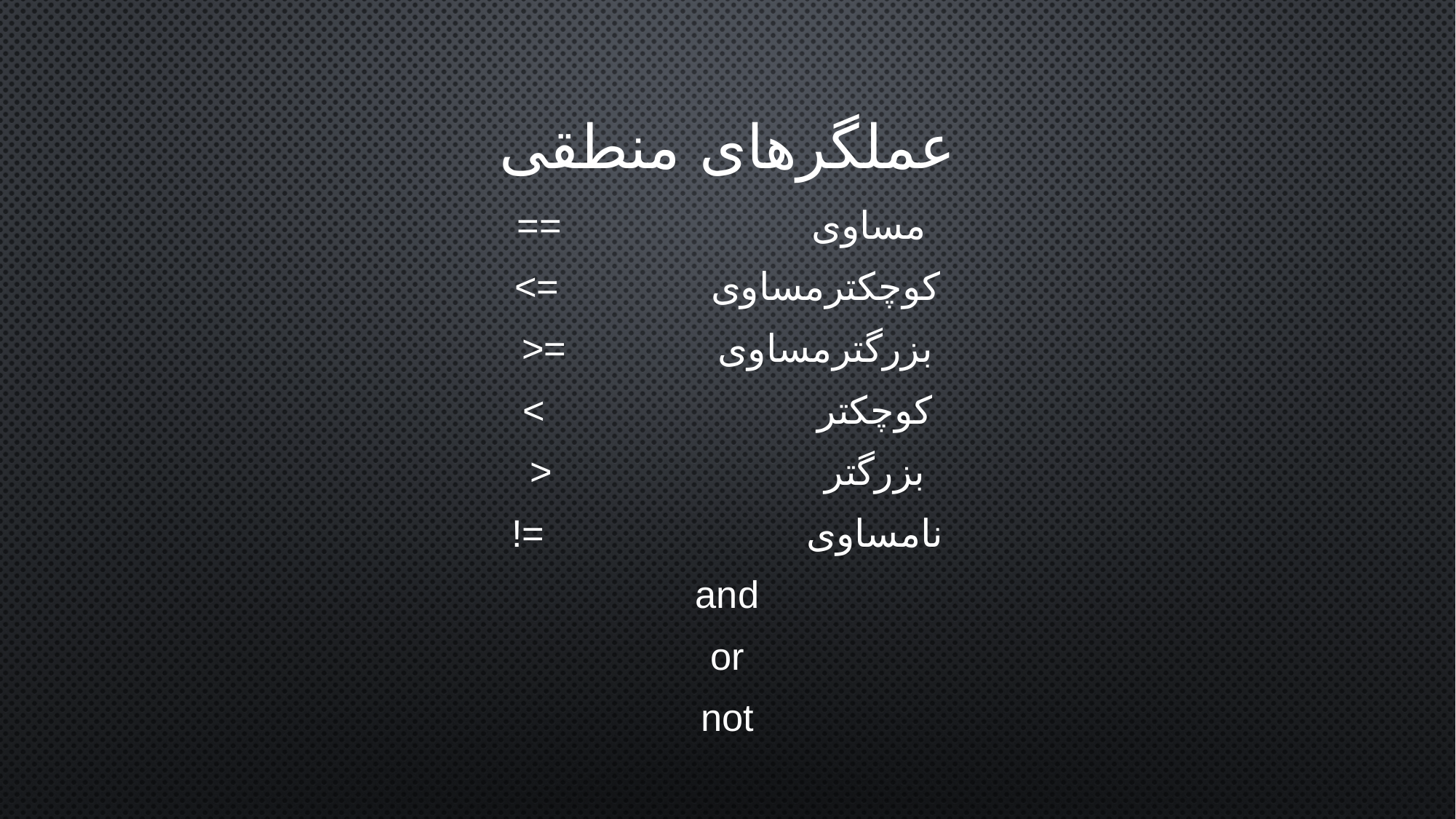

# عملگرهای منطقی
== 			مساوی
<=		کوچکترمساوی
>=		بزرگترمساوی
<			کوچکتر
>			بزرگتر
!=			نامساوی
and
or
not